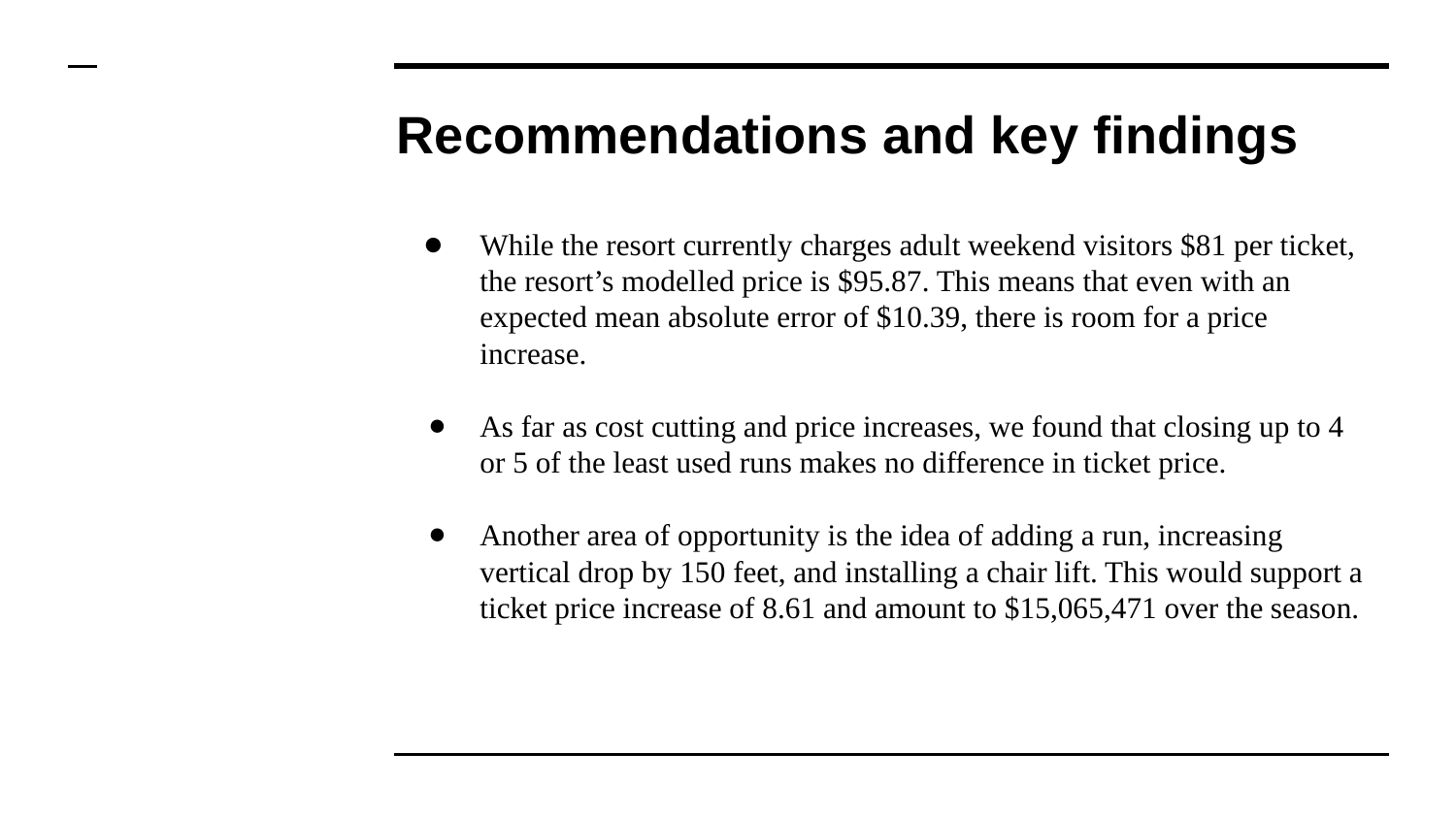

# Recommendations and key findings
While the resort currently charges adult weekend visitors $81 per ticket, the resort’s modelled price is $95.87. This means that even with an expected mean absolute error of $10.39, there is room for a price increase.
As far as cost cutting and price increases, we found that closing up to 4 or 5 of the least used runs makes no difference in ticket price.
Another area of opportunity is the idea of adding a run, increasing vertical drop by 150 feet, and installing a chair lift. This would support a ticket price increase of 8.61 and amount to $15,065,471 over the season.